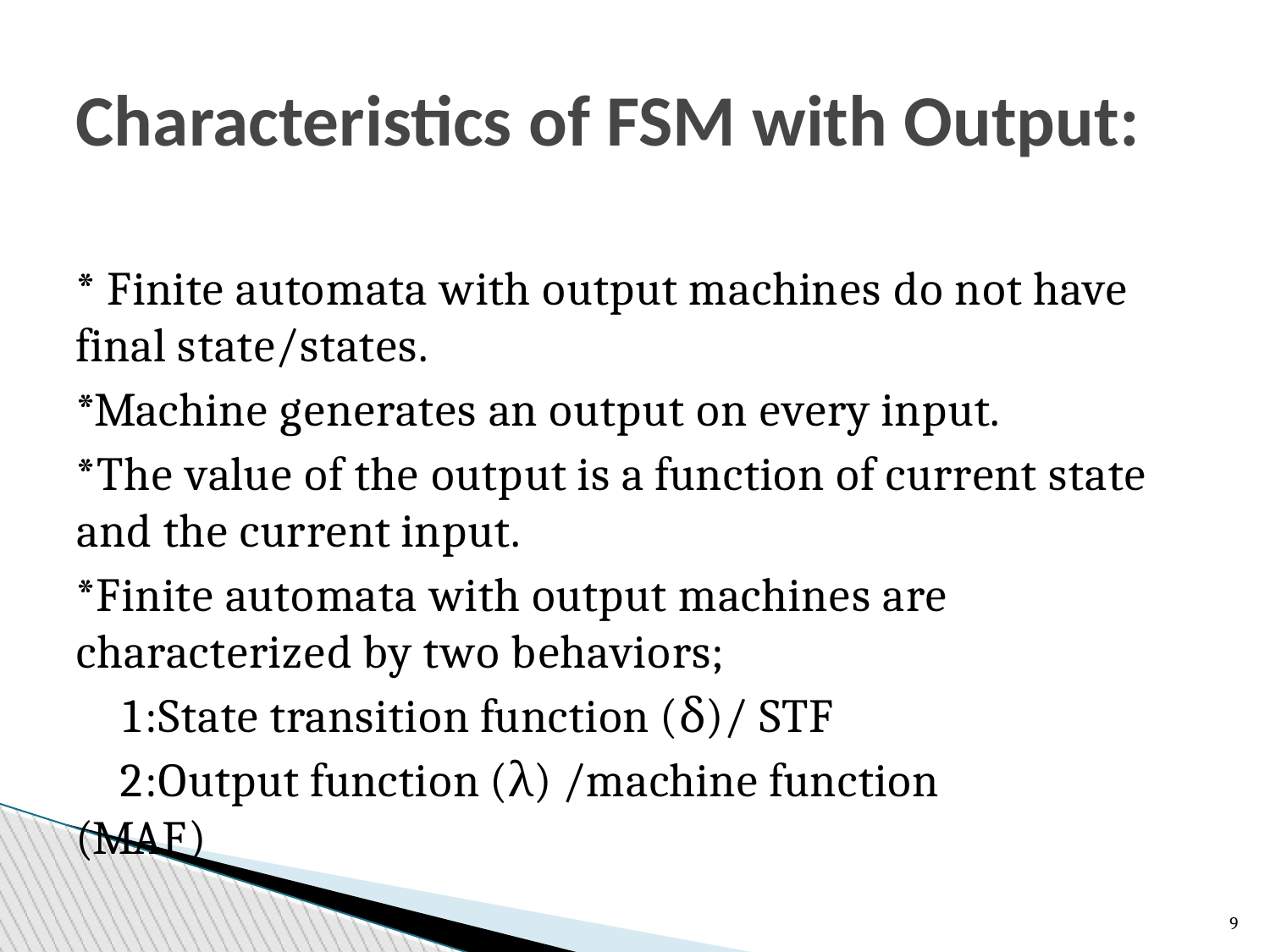

Characteristics of FSM with Output:

* Finite automata with output machines do not have final state/states.
*Machine generates an output on every input.
*The value of the output is a function of current state and the current input.
*Finite automata with output machines are characterized by two behaviors;
    1:State transition function (δ)/ STF
    2:Output function (λ) /machine function                      (MAF)

9